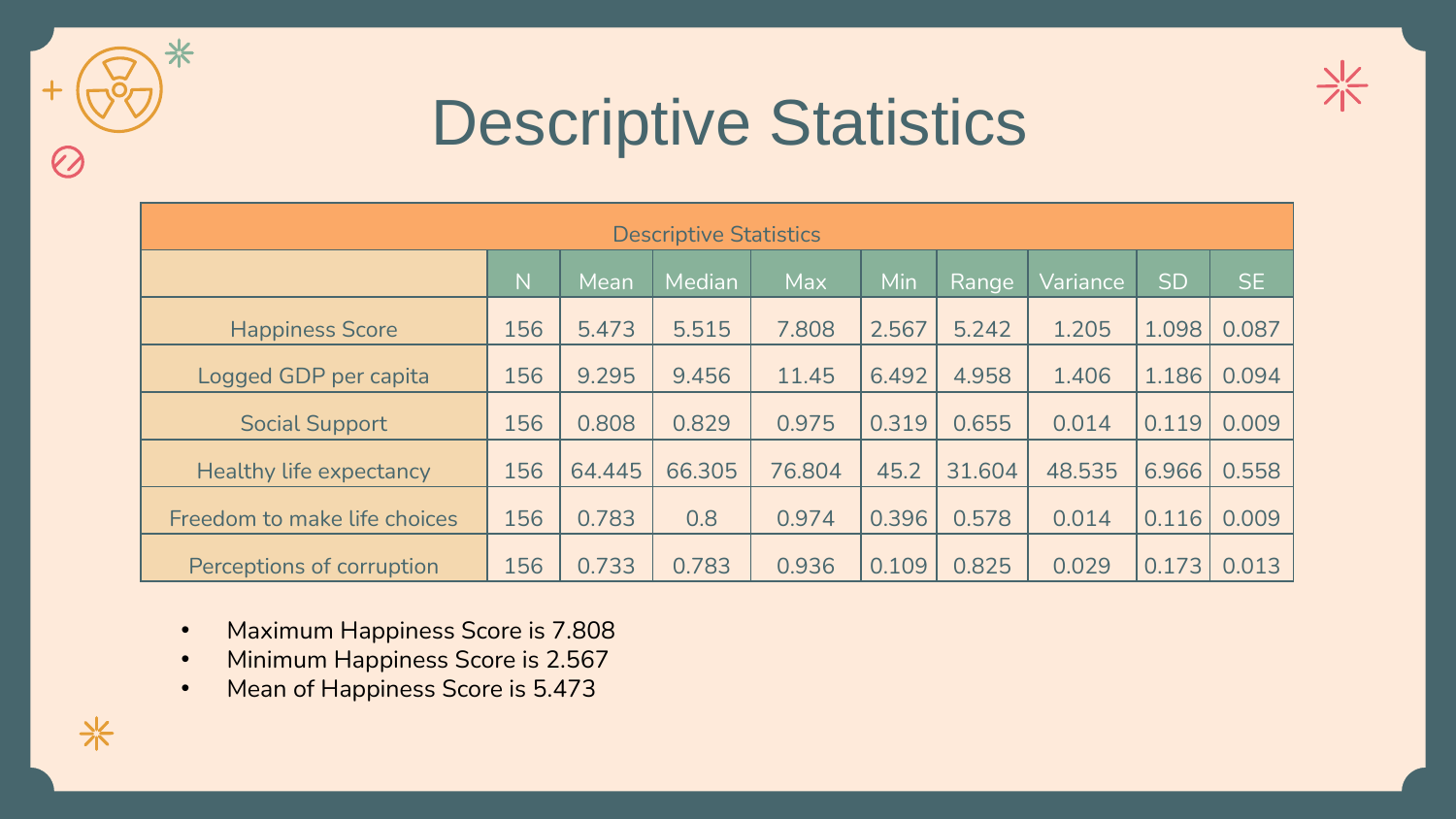

Descriptive Statistics
| Descriptive Statistics |  |  |  |  |  |  |  |  |  |
| --- | --- | --- | --- | --- | --- | --- | --- | --- | --- |
|  | N | Mean | Median | Max | Min | Range | Variance | SD | SE |
| Happiness Score | 156 | 5.473 | 5.515 | 7.808 | 2.567 | 5.242 | 1.205 | 1.098 | 0.087 |
| Logged GDP per capita | 156 | 9.295 | 9.456 | 11.45 | 6.492 | 4.958 | 1.406 | 1.186 | 0.094 |
| Social Support | 156 | 0.808 | 0.829 | 0.975 | 0.319 | 0.655 | 0.014 | 0.119 | 0.009 |
| Healthy life expectancy | 156 | 64.445 | 66.305 | 76.804 | 45.2 | 31.604 | 48.535 | 6.966 | 0.558 |
| Freedom to make life choices | 156 | 0.783 | 0.8 | 0.974 | 0.396 | 0.578 | 0.014 | 0.116 | 0.009 |
| Perceptions of corruption | 156 | 0.733 | 0.783 | 0.936 | 0.109 | 0.825 | 0.029 | 0.173 | 0.013 |

Maximum Happiness Score is 7.808
Minimum Happiness Score is 2.567
Mean of Happiness Score is 5.473